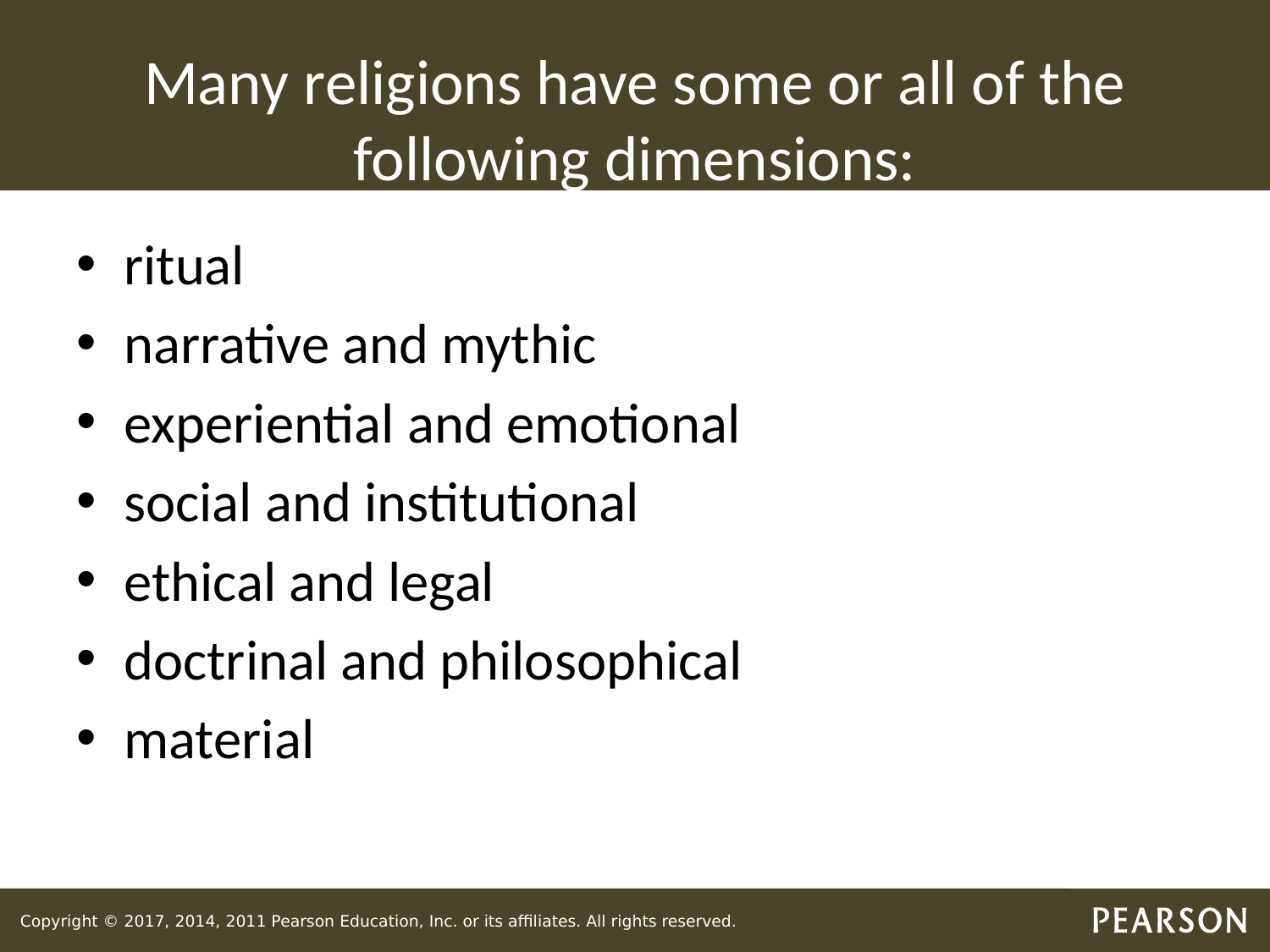

# Many religions have some or all of the following dimensions:
ritual
narrative and mythic
experiential and emotional
social and institutional
ethical and legal
doctrinal and philosophical
material